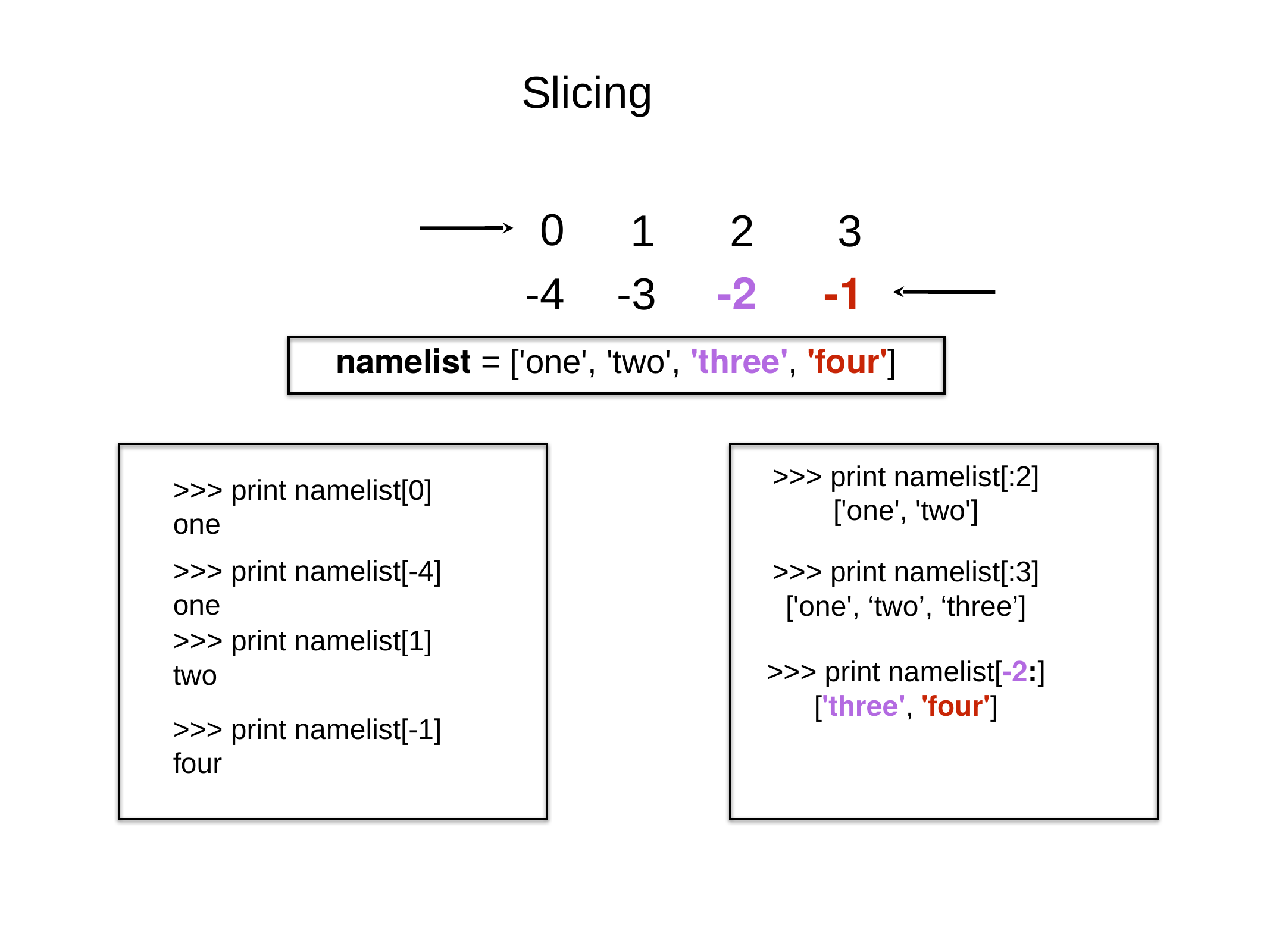

Slicing
0
1
2
3

-4
-3
-2
-1

namelist = ['one', 'two', 'three', 'four']

>>> print namelist[:2]
['one', 'two']
>>> print namelist[0]
one
>>> print namelist[-4]
one
>>> print namelist[:3]
['one', ‘two’, ‘three’]
>>> print namelist[1]
two
>>> print namelist[-2:]
['three', 'four']
>>> print namelist[-1]
four